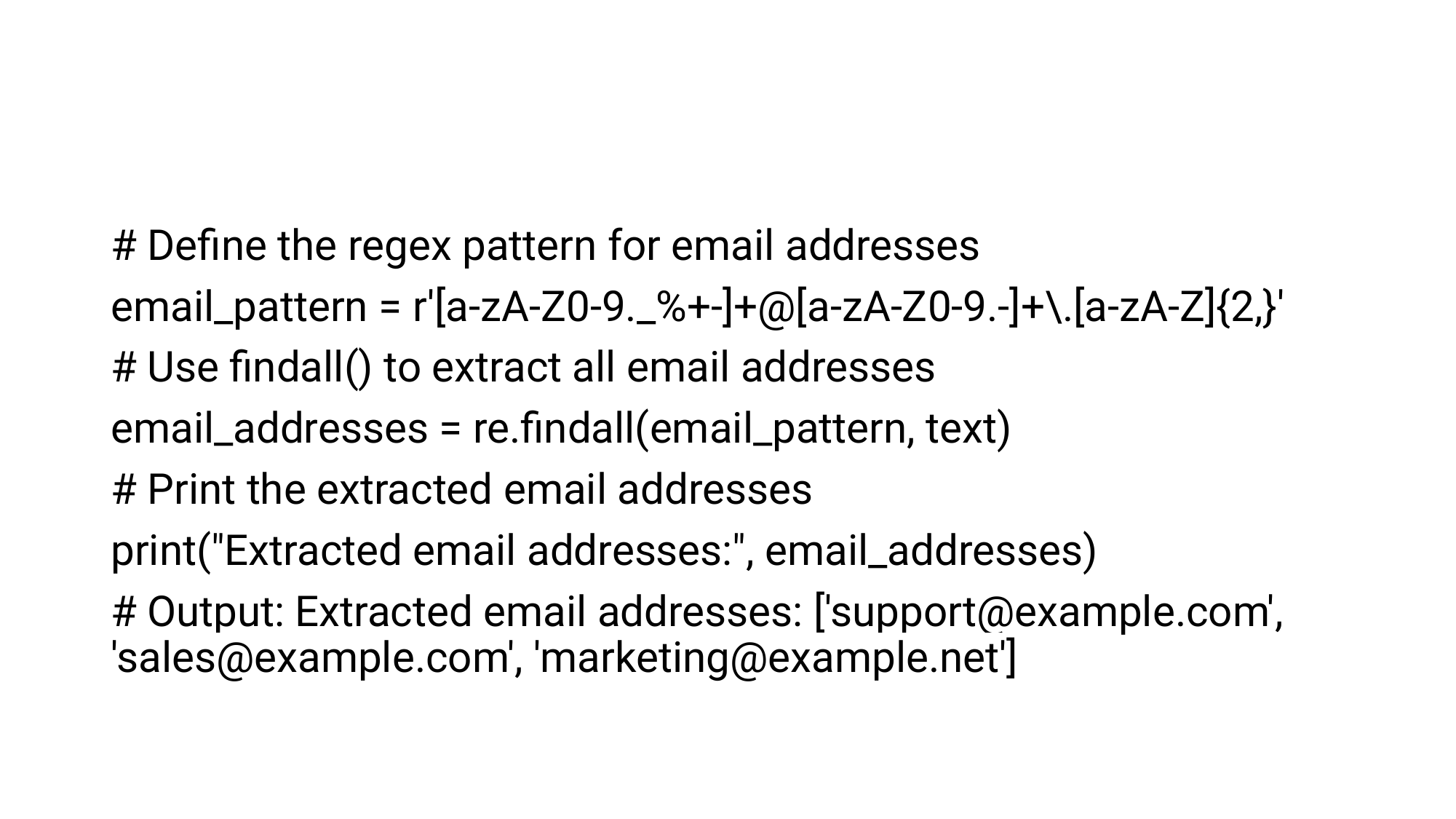

#
# Define the regex pattern for email addresses
email_pattern = r'[a-zA-Z0-9._%+-]+@[a-zA-Z0-9.-]+\.[a-zA-Z]{2,}'
# Use findall() to extract all email addresses
email_addresses = re.findall(email_pattern, text)
# Print the extracted email addresses
print("Extracted email addresses:", email_addresses)
# Output: Extracted email addresses: ['support@example.com', 'sales@example.com', 'marketing@example.net']